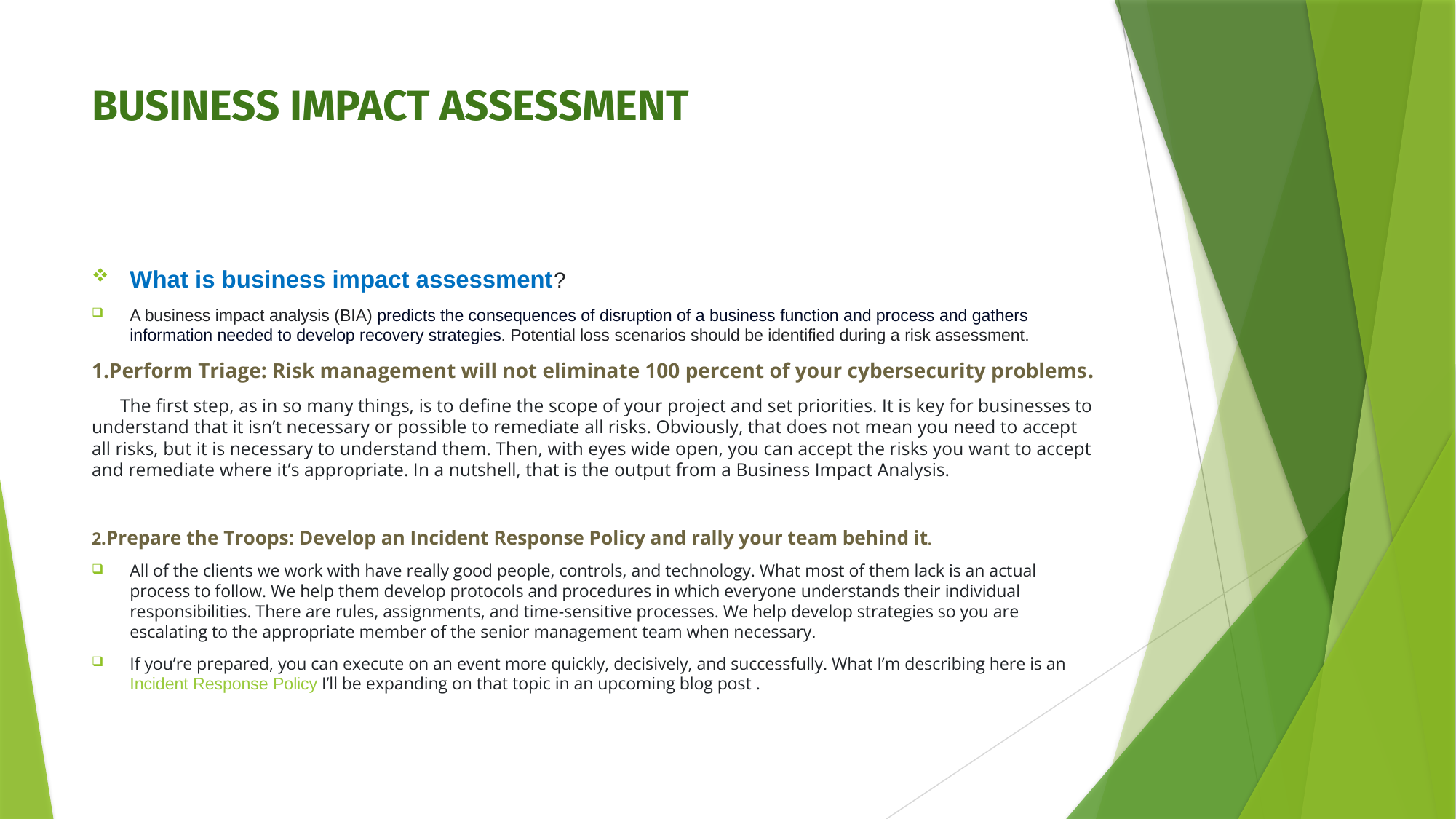

# BUSINESS IMPACT ASSESSMENT
What is business impact assessment?
A business impact analysis (BIA) predicts the consequences of disruption of a business function and process and gathers information needed to develop recovery strategies. Potential loss scenarios should be identified during a risk assessment.
1.Perform Triage: Risk management will not eliminate 100 percent of your cybersecurity problems.
      The first step, as in so many things, is to define the scope of your project and set priorities. It is key for businesses to understand that it isn’t necessary or possible to remediate all risks. Obviously, that does not mean you need to accept all risks, but it is necessary to understand them. Then, with eyes wide open, you can accept the risks you want to accept and remediate where it’s appropriate. In a nutshell, that is the output from a Business Impact Analysis.

2.Prepare the Troops: Develop an Incident Response Policy and rally your team behind it.
All of the clients we work with have really good people, controls, and technology. What most of them lack is an actual process to follow. We help them develop protocols and procedures in which everyone understands their individual responsibilities. There are rules, assignments, and time-sensitive processes. We help develop strategies so you are escalating to the appropriate member of the senior management team when necessary.
If you’re prepared, you can execute on an event more quickly, decisively, and successfully. What I’m describing here is an Incident Response Policy I’ll be expanding on that topic in an upcoming blog post .